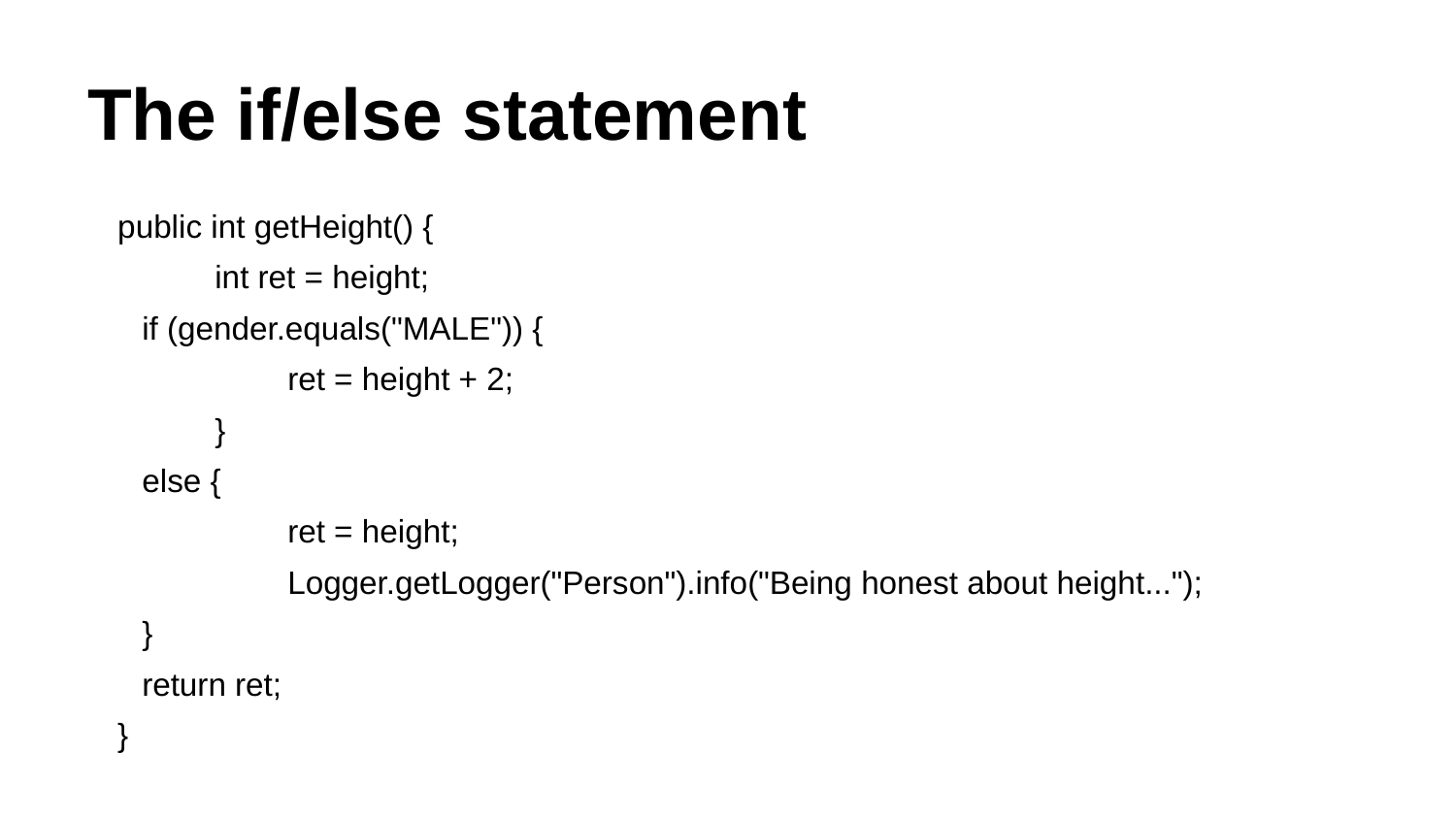

# The if/else statement
public int getHeight() {
int ret = height;
 	if (gender.equals("MALE")) {
 		ret = height + 2;
}
 	else {
 		ret = height;
 		Logger.getLogger("Person").info("Being honest about height...");
 	}
 	return ret;
}